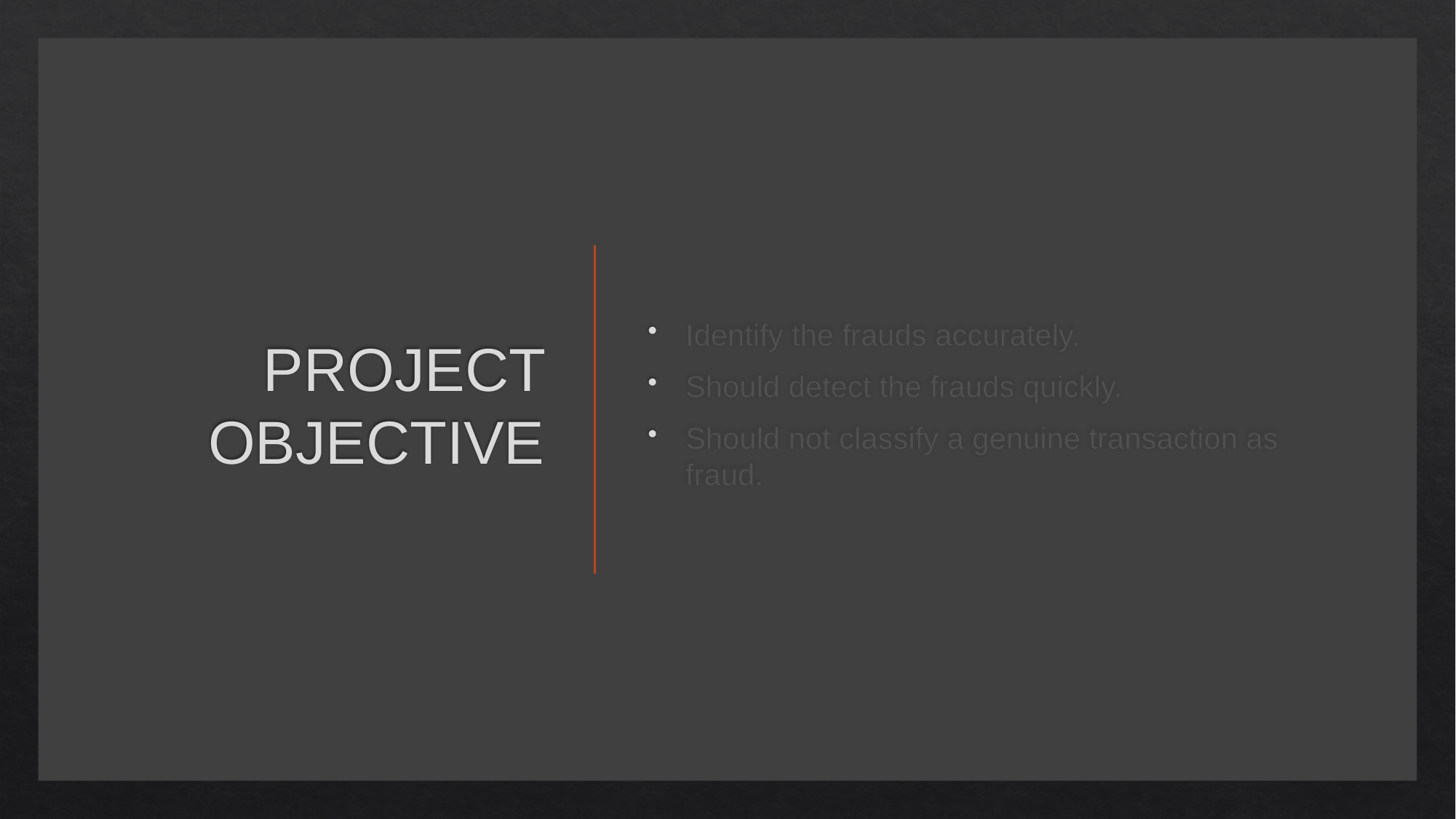

# PROJECT OBJECTIVE
Identify the frauds accurately.
Should detect the frauds quickly.
Should not classify a genuine transaction as fraud.